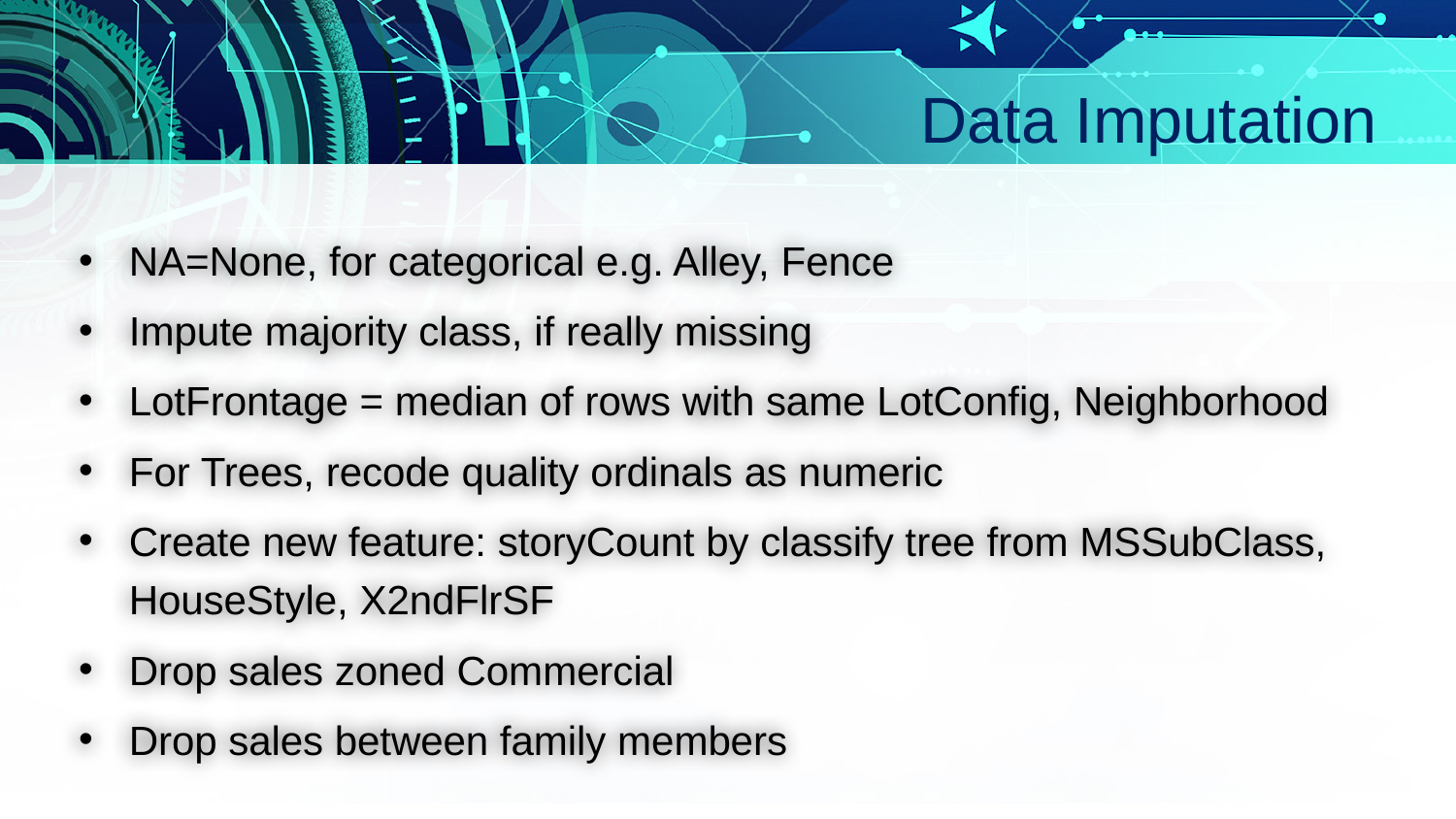

# Data Imputation
NA=None, for categorical e.g. Alley, Fence
Impute majority class, if really missing
LotFrontage = median of rows with same LotConfig, Neighborhood
For Trees, recode quality ordinals as numeric
Create new feature: storyCount by classify tree from MSSubClass, HouseStyle, X2ndFlrSF
Drop sales zoned Commercial
Drop sales between family members